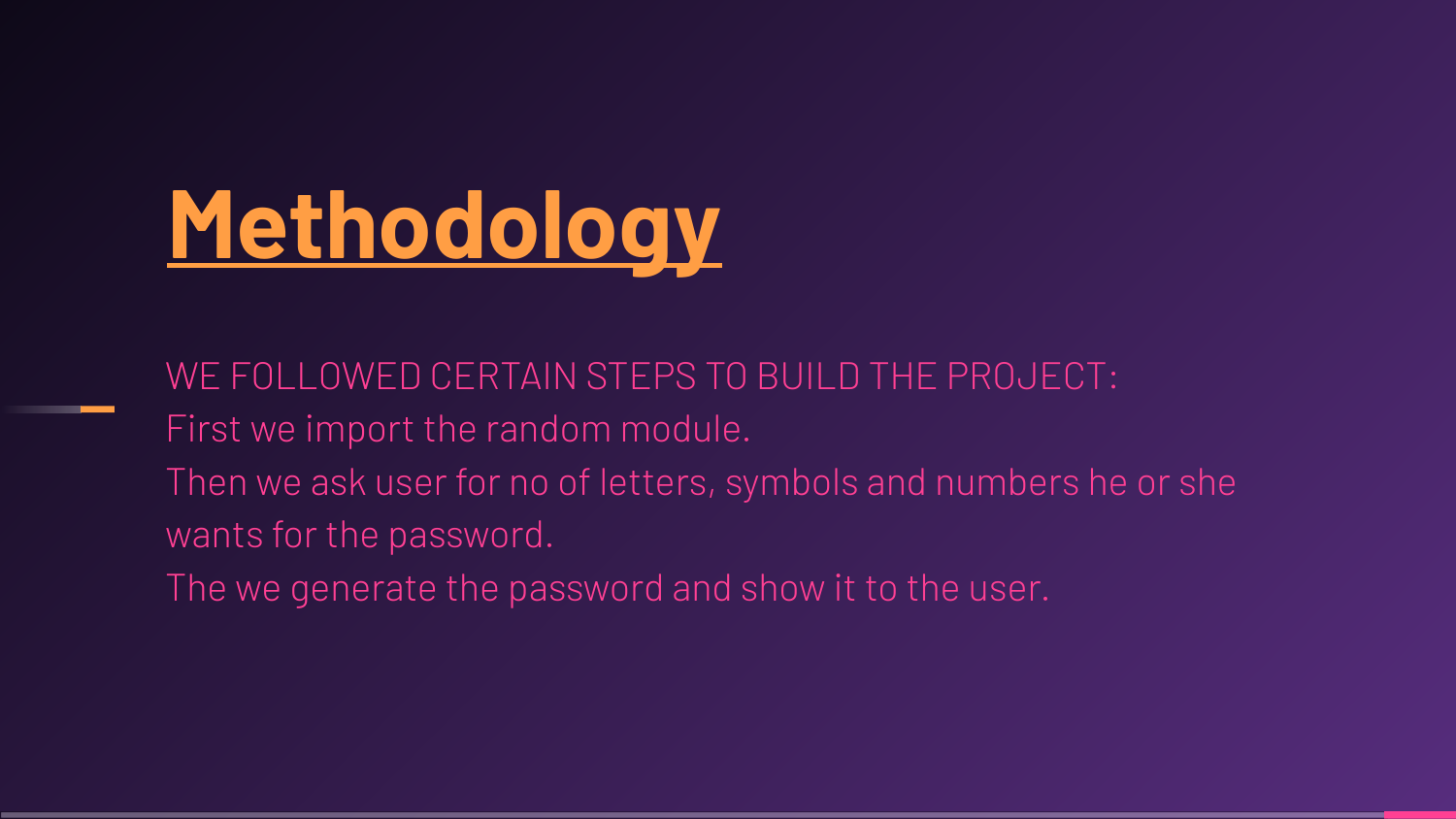

Methodology

WE FOLLOWED CERTAIN STEPS TO BUILD THE PROJECT:
First we import the random module.
Then we ask user for no of letters, symbols and numbers he or she wants for the password.
The we generate the password and show it to the user.